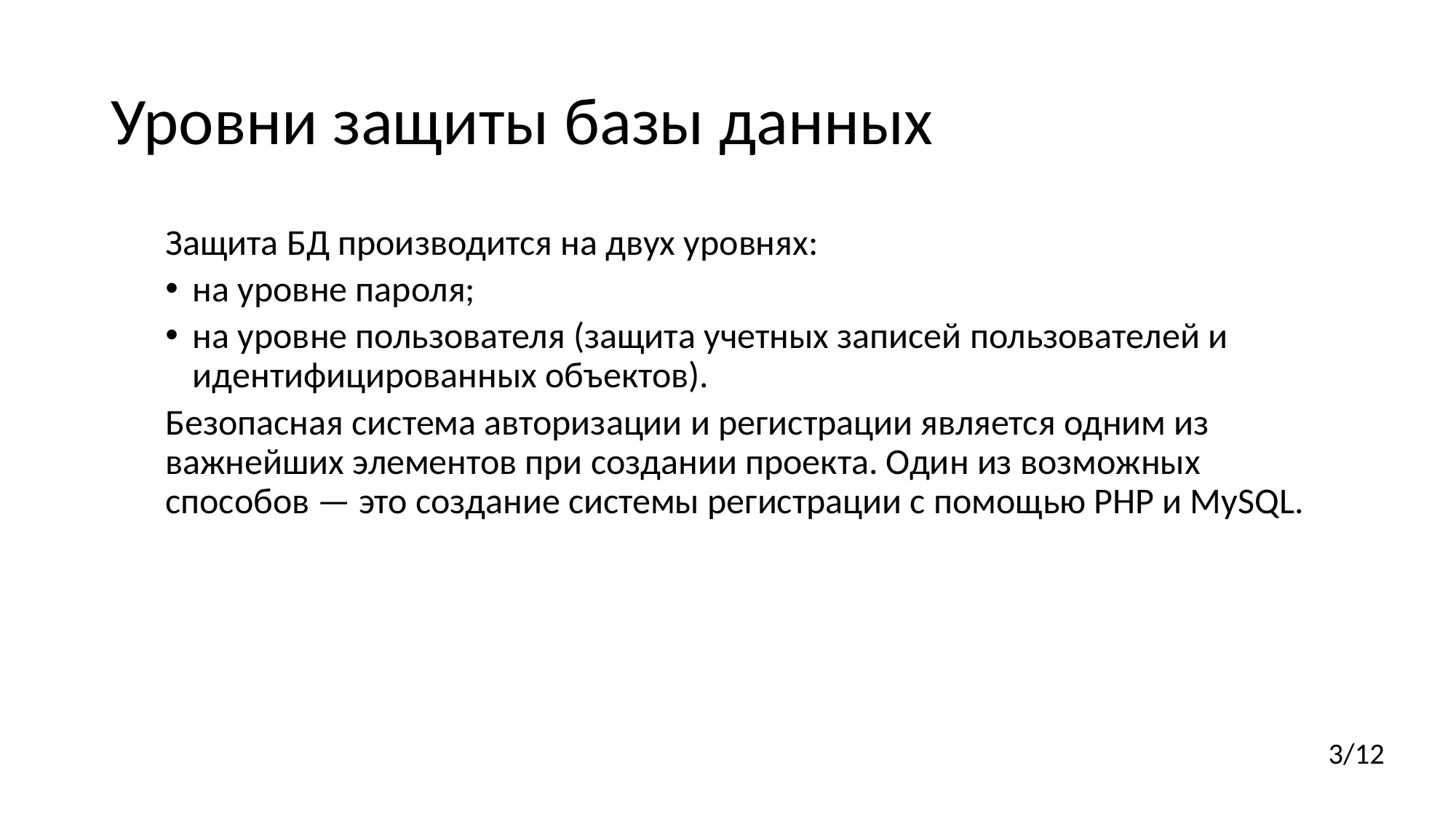

# Уровни защиты базы данных
Защита БД производится на двух уровнях:
на уровне пароля;
на уровне пользователя (защита учетных записей пользователей и идентифицированных объектов).
Безопасная система авторизации и регистрации является одним из важнейших элементов при создании проекта. Один из возможных способов — это создание системы регистрации с помощью PHP и MySQL.

3/12